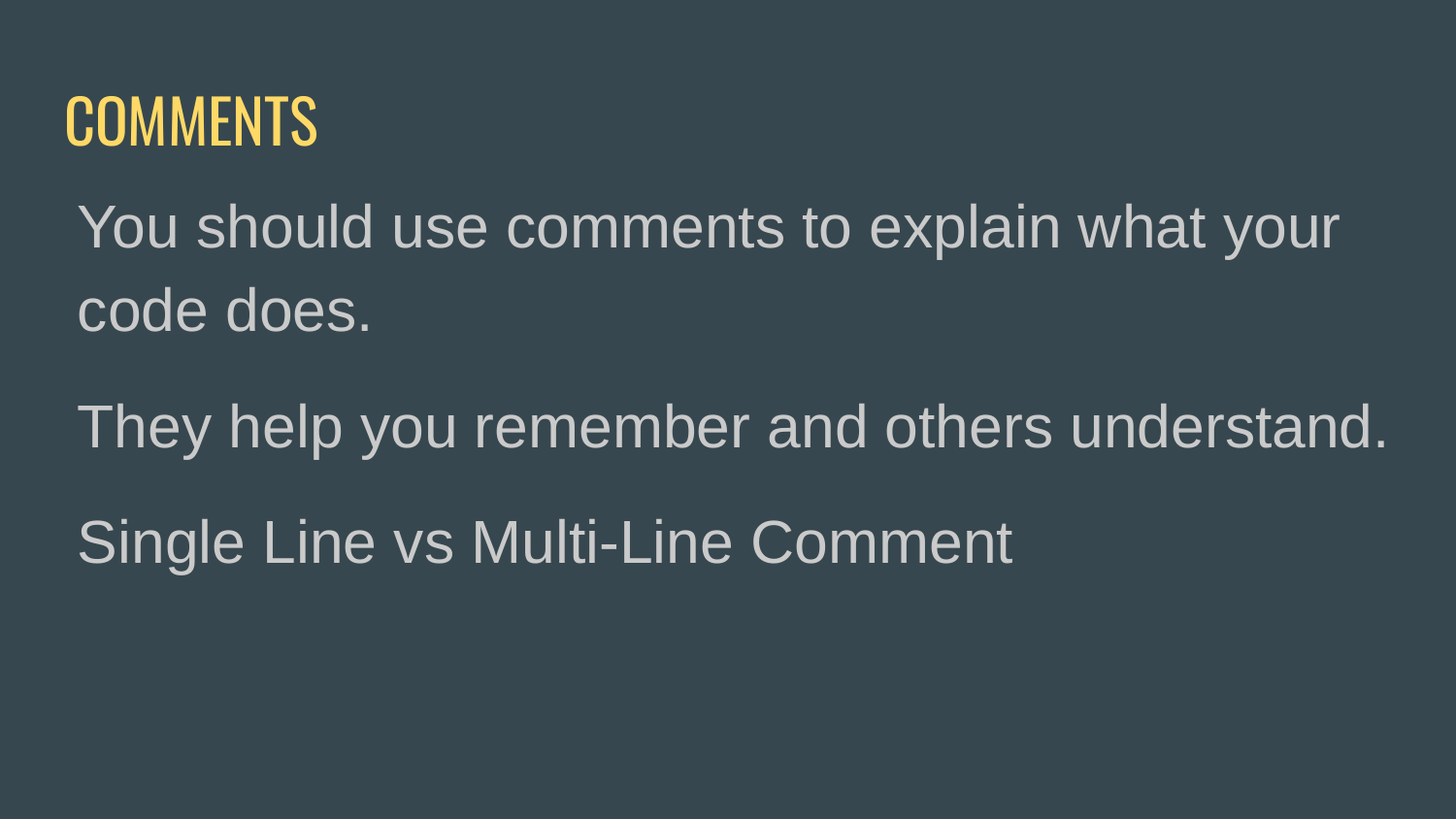

# COMMENTS
You should use comments to explain what your code does.
They help you remember and others understand.
Single Line vs Multi-Line Comment